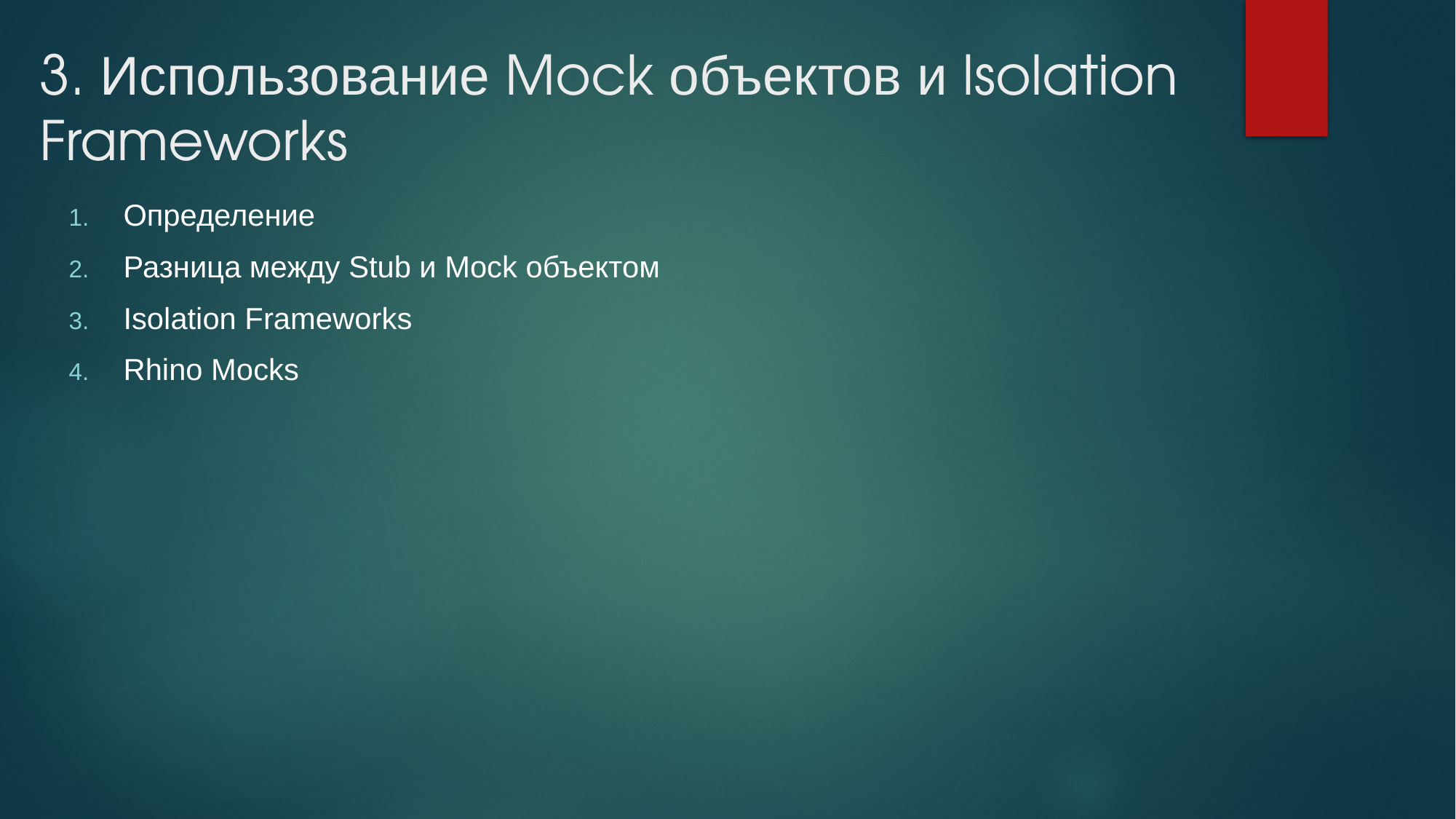

# 3. Использование Mock объектов и Isolation Frameworks
Определение
Разница между Stub и Mock объектом
Isolation Frameworks
Rhino Mocks